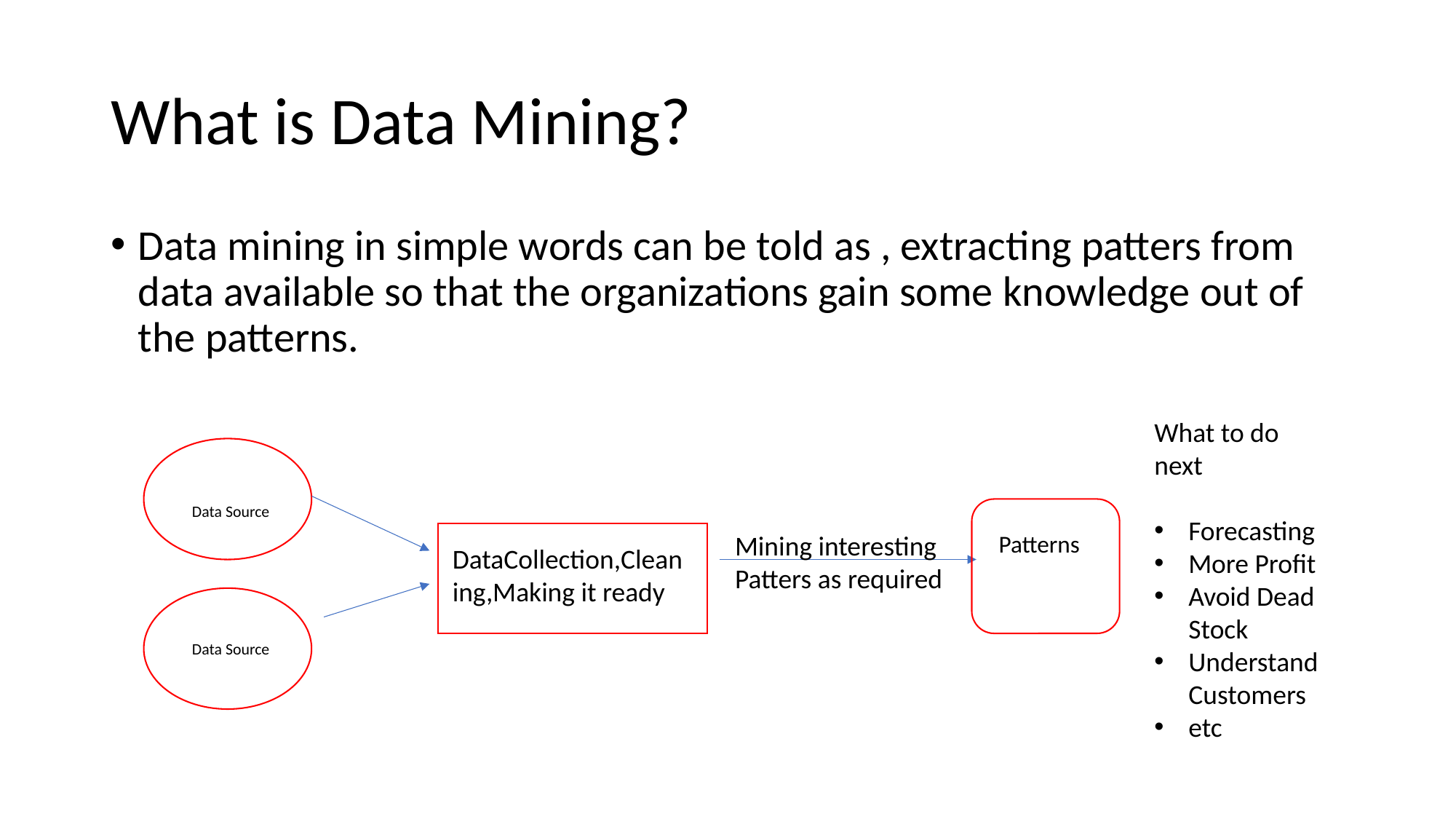

# What is Data Mining?
Data mining in simple words can be told as , extracting patters from data available so that the organizations gain some knowledge out of the patterns.
What to do next

Forecasting
More Profit
Avoid Dead Stock
Understand Customers
etc

Data Source

Mining interesting Patters as required
Patterns

DataCollection,Cleaning,Making it ready

Data Source